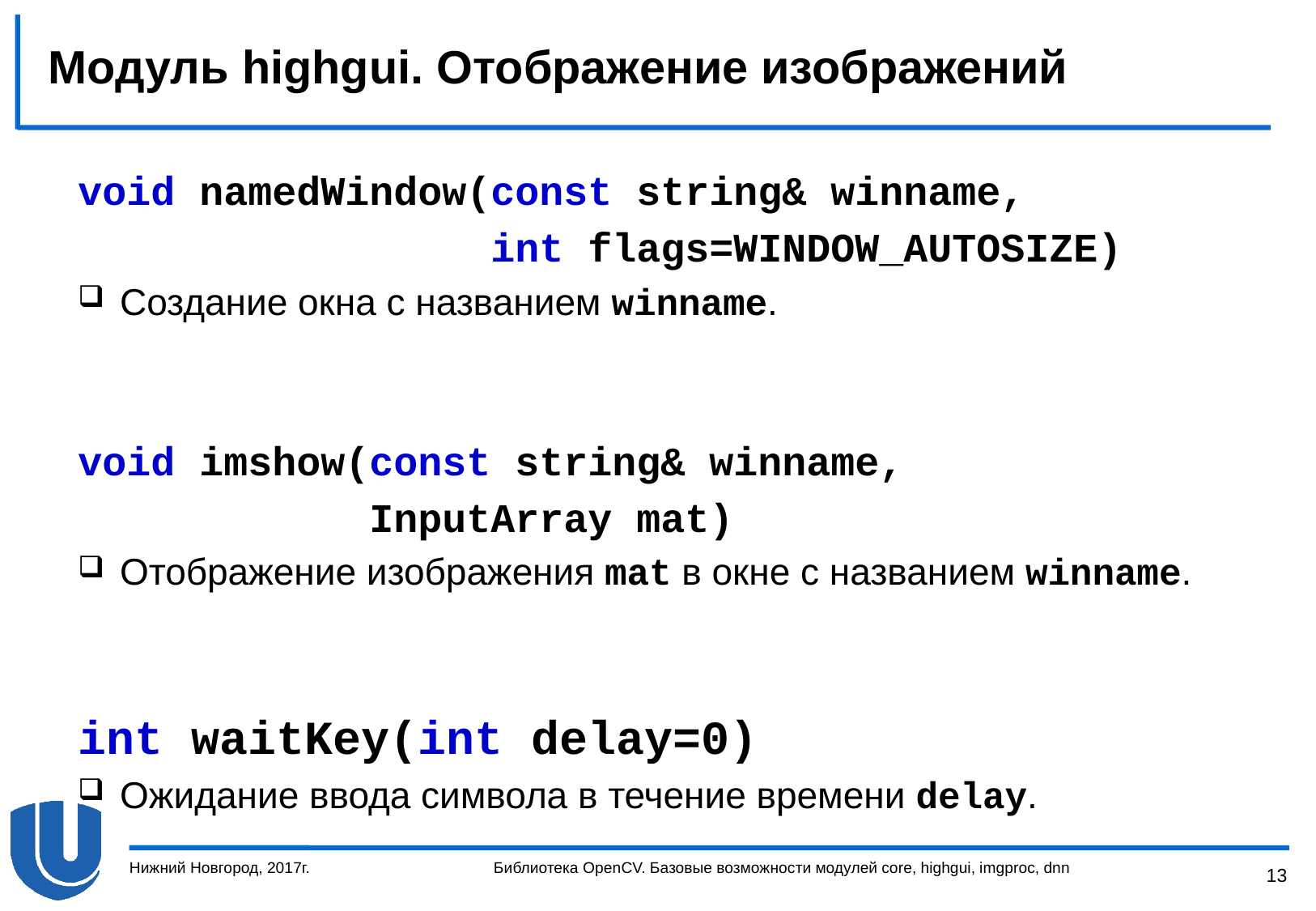

# Модуль highgui. Отображение изображений
void namedWindow(const string& winname,
                 int flags=WINDOW_AUTOSIZE)
Создание окна с названием winname.

void imshow(const string& winname,
            InputArray mat)
Отображение изображения mat в окне с названием winname.

int waitKey(int delay=0)
Ожидание ввода символа в течение времени delay.
Нижний Новгород, 2017г.
Библиотека OpenCV. Базовые возможности модулей core, highgui, imgproc, dnn